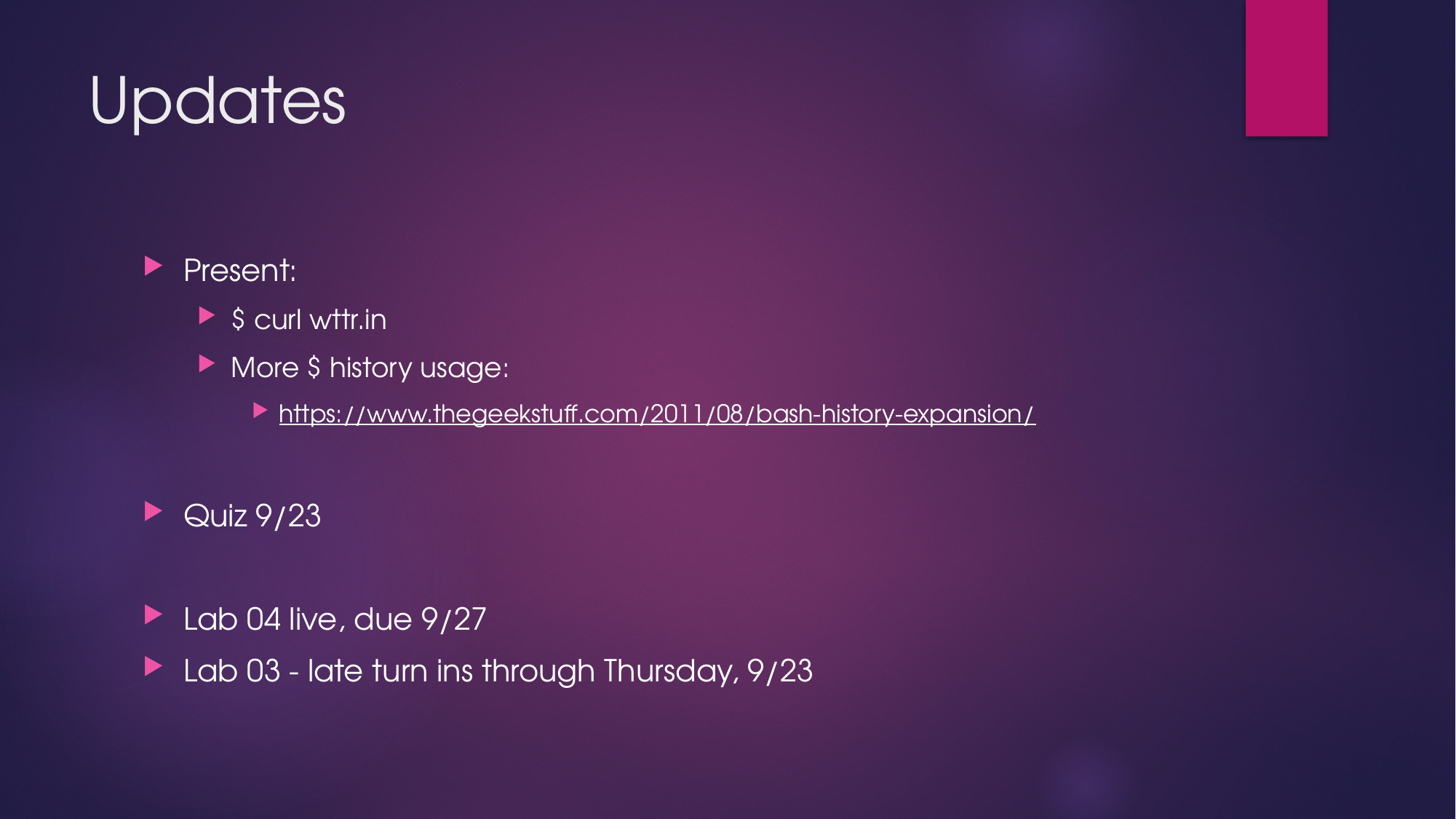

# Updates
Present:
$ curl wttr.in
More $ history usage:
https://www.thegeekstuff.com/2011/08/bash-history-expansion/

Quiz 9/23

Lab 04 live, due 9/27
Lab 03 - late turn ins through Thursday, 9/23